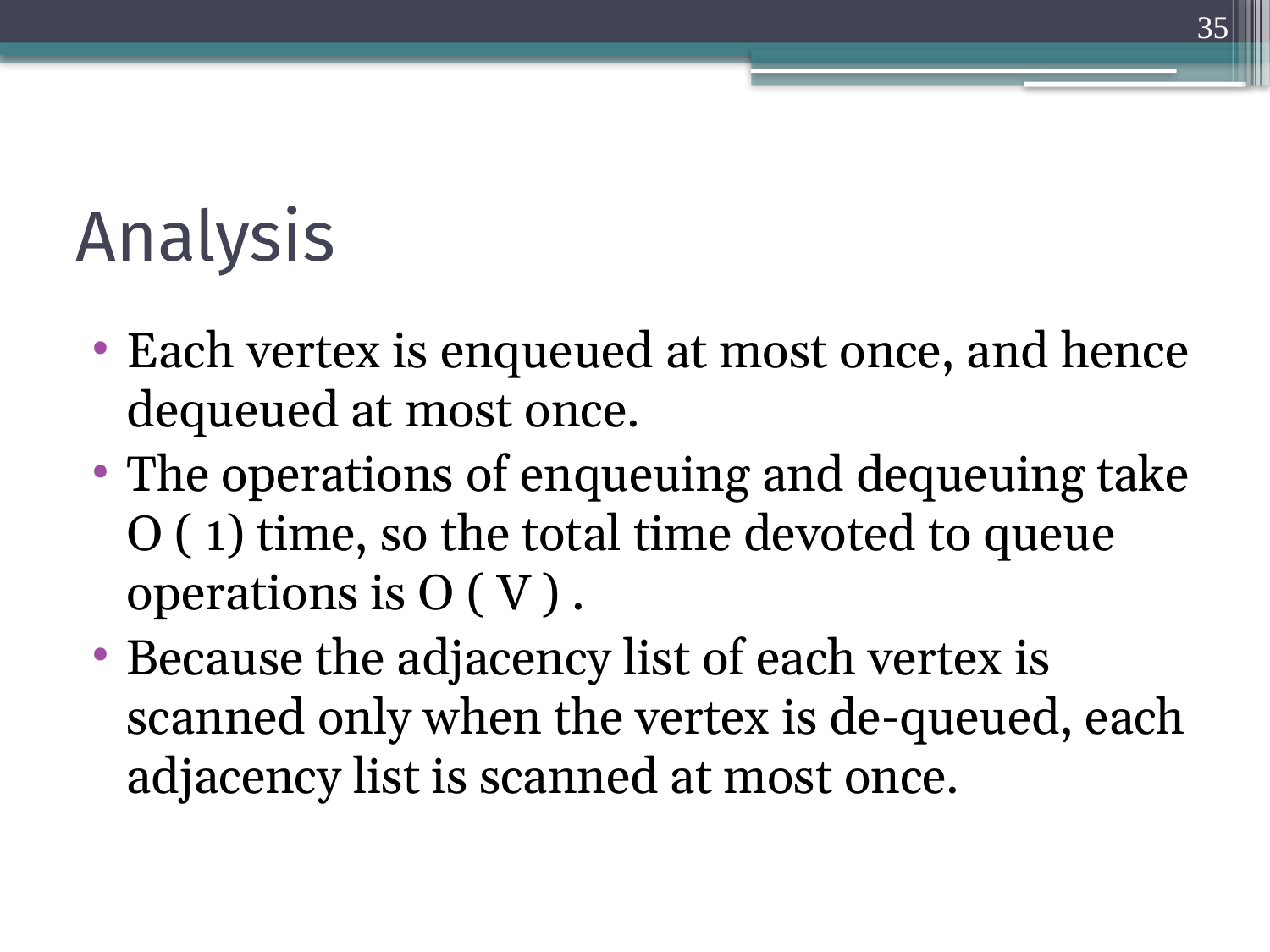

35
# Analysis
Each vertex is enqueued at most once, and hence dequeued at most once.
The operations of enqueuing and dequeuing take O ( 1) time, so the total time devoted to queue operations is O ( V ) .
Because the adjacency list of each vertex is scanned only when the vertex is de-queued, each adjacency list is scanned at most once.